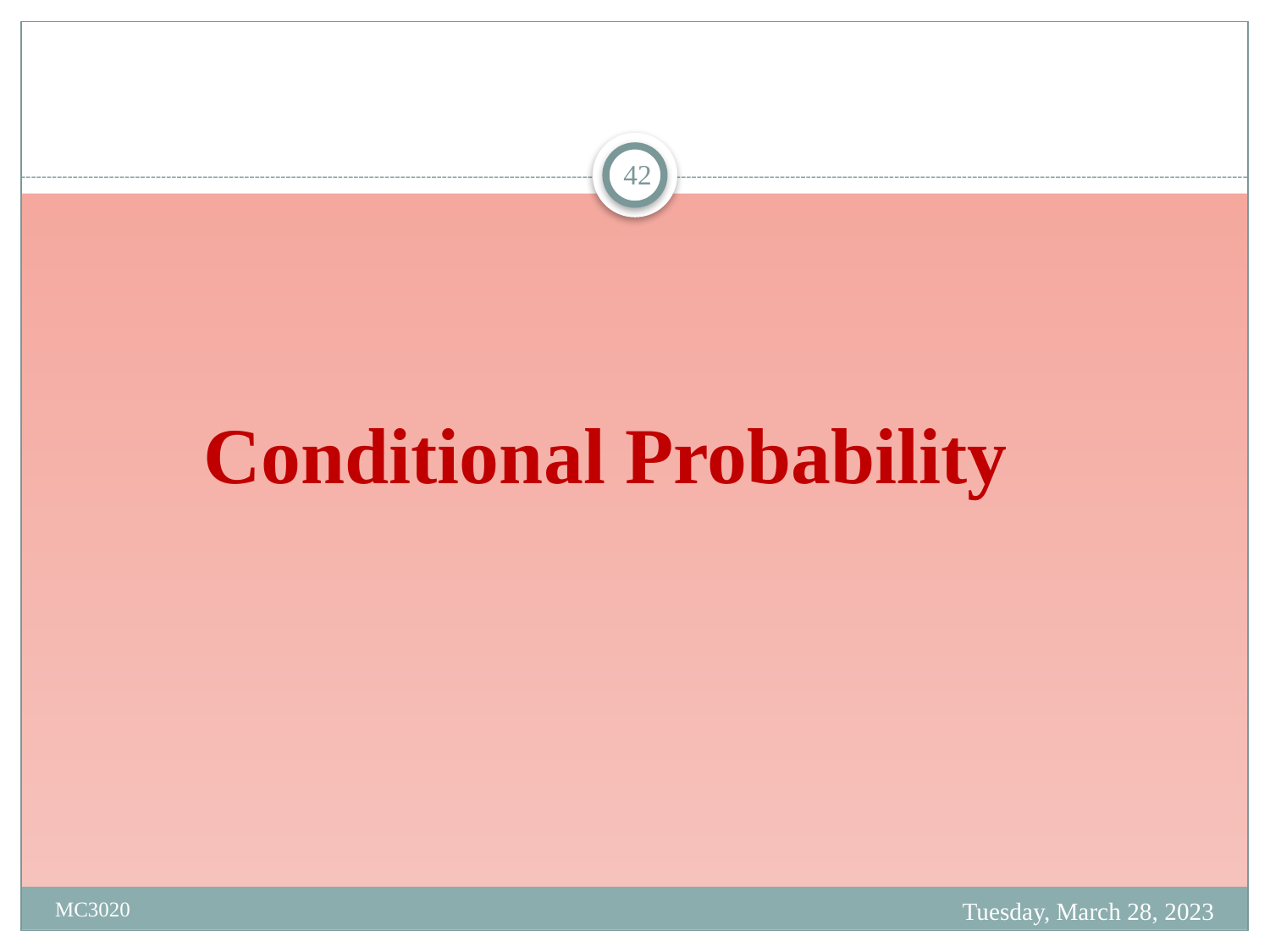

42
# Conditional Probability
Tuesday, March 28, 2023
MC3020